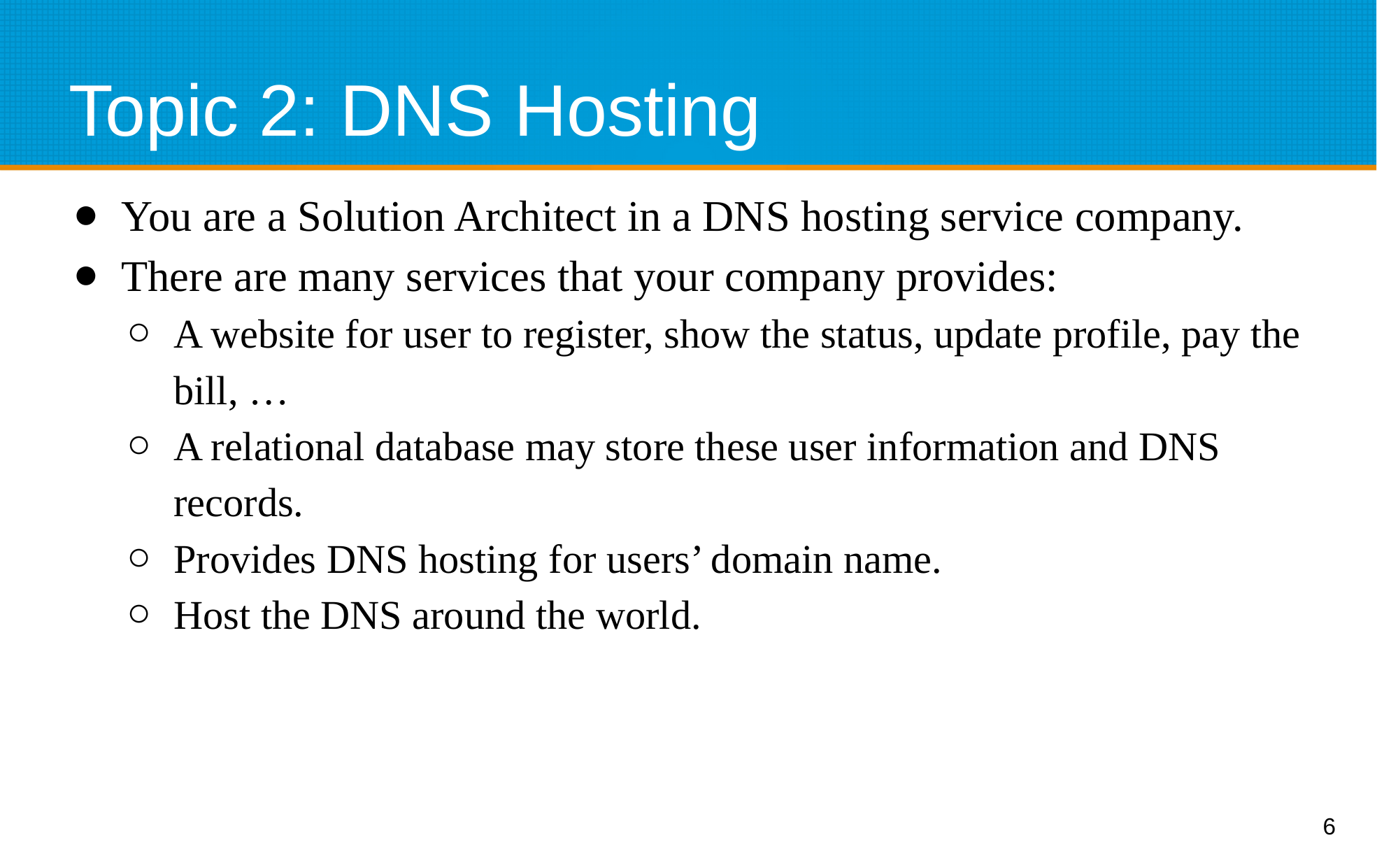

# Topic 2: DNS Hosting
You are a Solution Architect in a DNS hosting service company.
There are many services that your company provides:
A website for user to register, show the status, update profile, pay the bill, …
A relational database may store these user information and DNS records.
Provides DNS hosting for users’ domain name.
Host the DNS around the world.

6